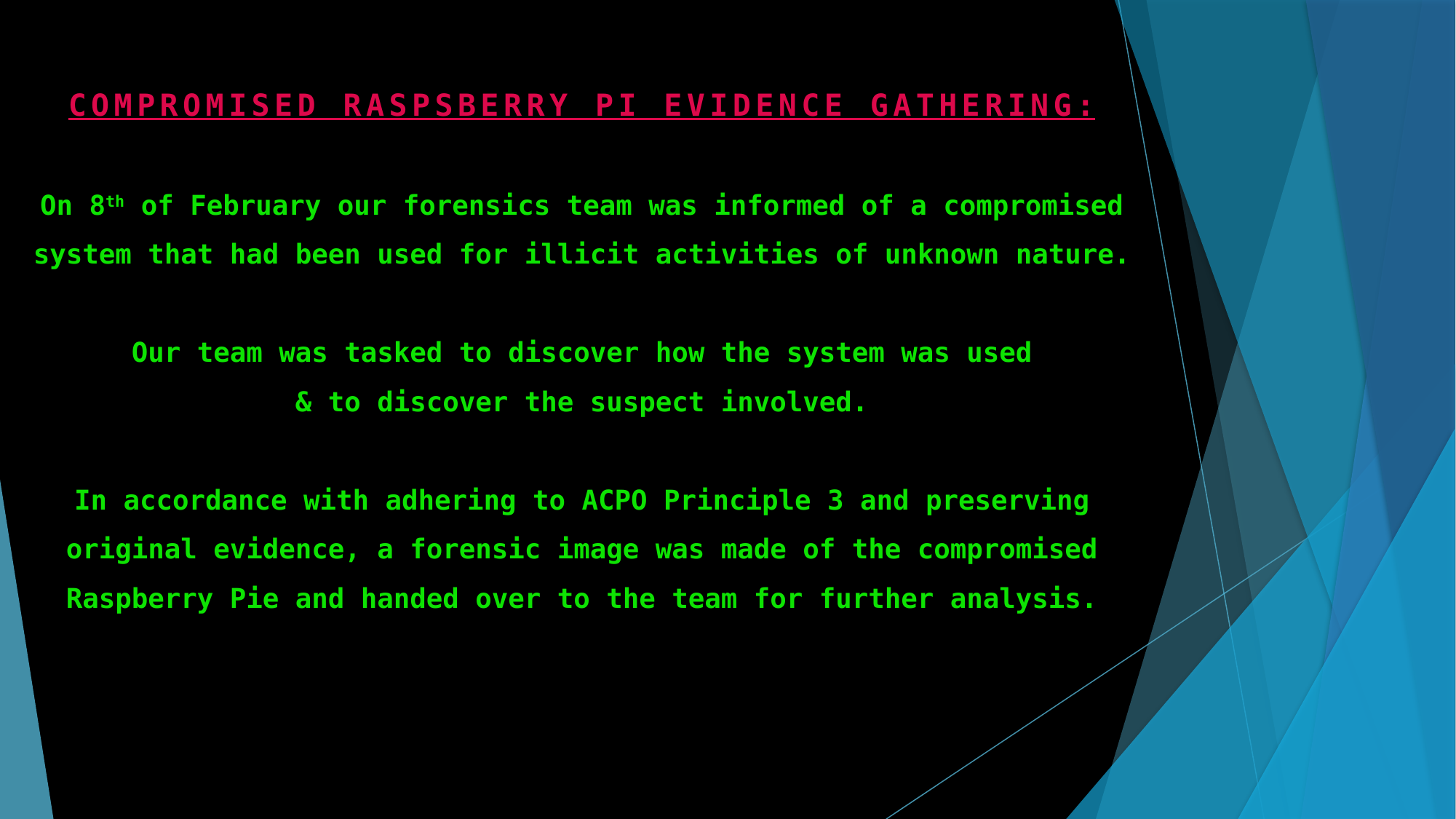

COMPROMISED RASPSBERRY PI EVIDENCE GATHERING:

On 8th of February our forensics team was informed of a compromised system that had been used for illicit activities of unknown nature.

Our team was tasked to discover how the system was used
 & to discover the suspect involved.

In accordance with adhering to ACPO Principle 3 and preserving original evidence, a forensic image was made of the compromised Raspberry Pie and handed over to the team for further analysis.